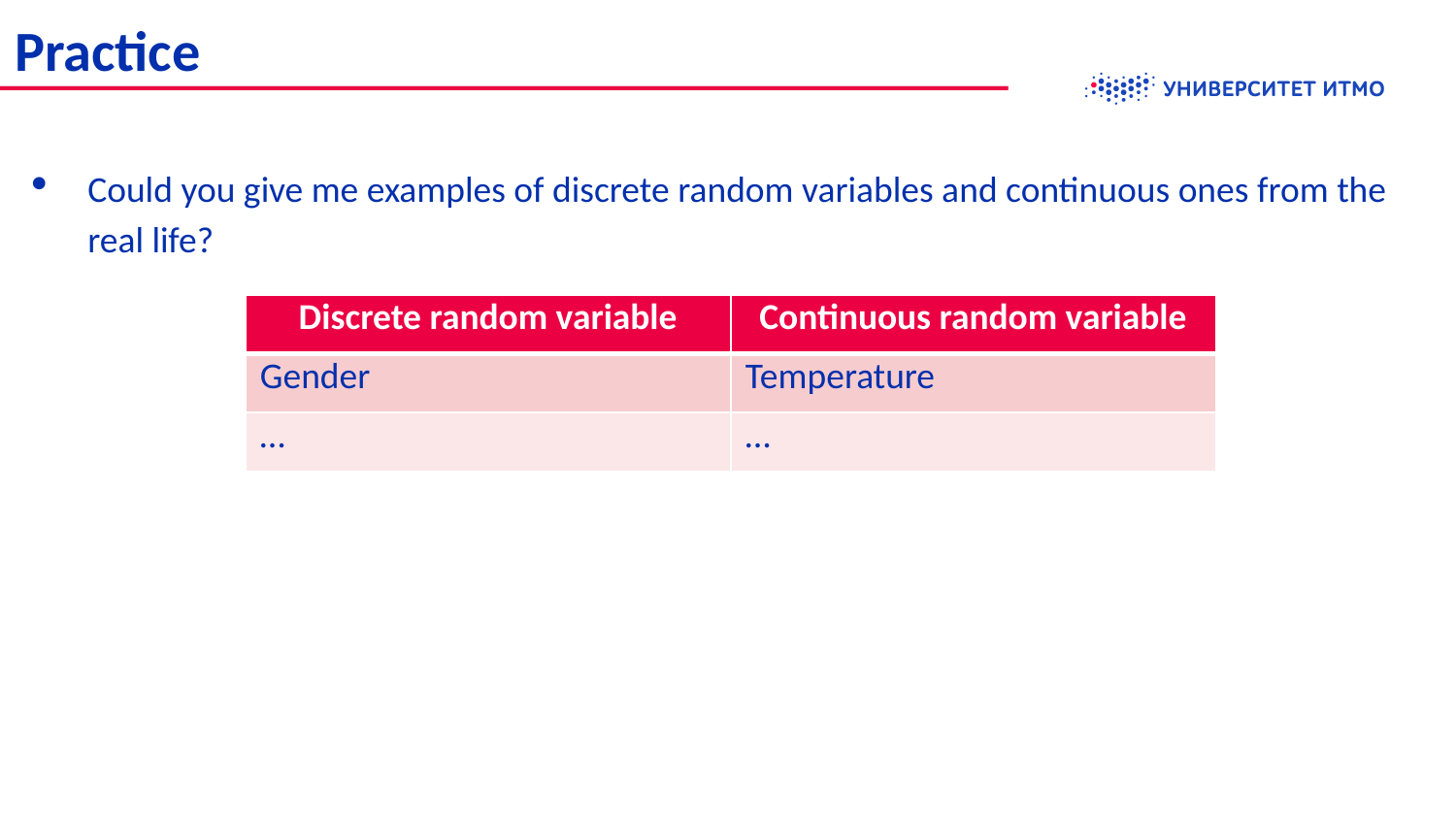

# Practice
Колонтитул
Could you give me examples of discrete random variables and continuous ones from the real life?

| Discrete random variable | Continuous random variable |
| --- | --- |
| Gender | Temperature |
| … | … |